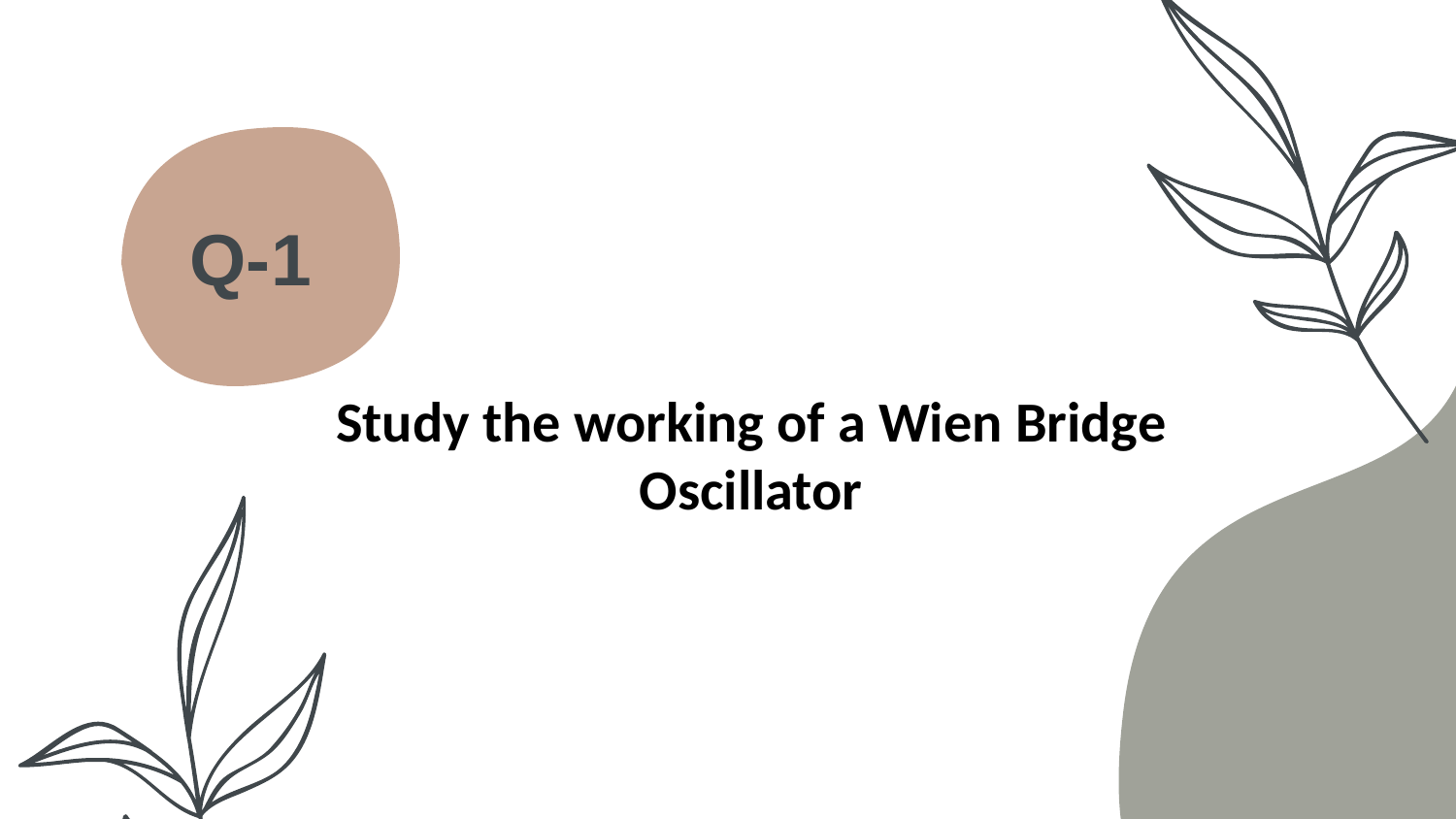

# Q-1
Study the working of a Wien Bridge Oscillator